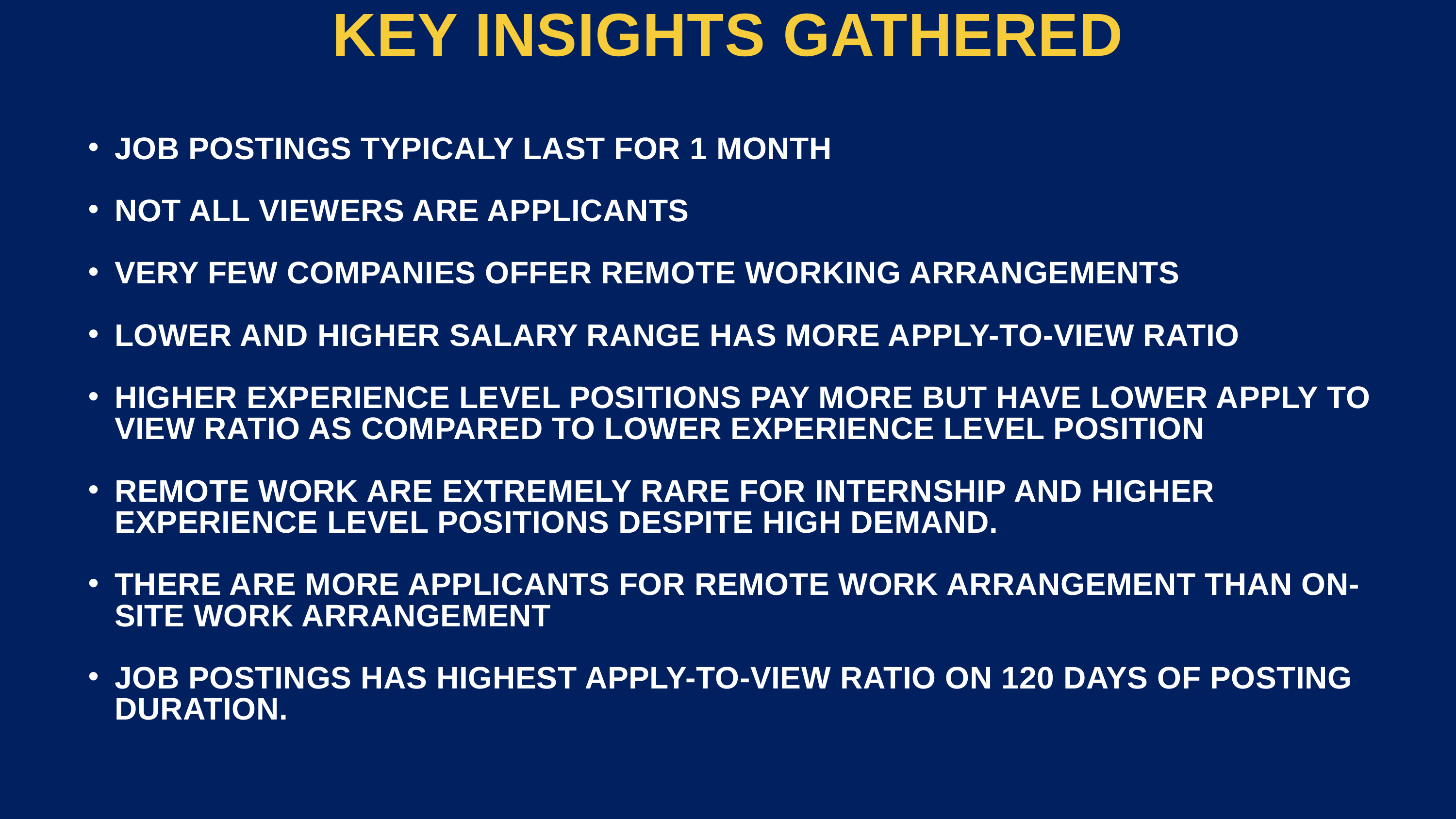

KEY INSIGHTS GATHERED
JOB POSTINGS TYPICALY LAST FOR 1 MONTH

NOT ALL VIEWERS ARE APPLICANTS

VERY FEW COMPANIES OFFER REMOTE WORKING ARRANGEMENTS

LOWER AND HIGHER SALARY RANGE HAS MORE APPLY-TO-VIEW RATIO

HIGHER EXPERIENCE LEVEL POSITIONS PAY MORE BUT HAVE LOWER APPLY TO VIEW RATIO AS COMPARED TO LOWER EXPERIENCE LEVEL POSITION

REMOTE WORK ARE EXTREMELY RARE FOR INTERNSHIP AND HIGHER EXPERIENCE LEVEL POSITIONS DESPITE HIGH DEMAND.

THERE ARE MORE APPLICANTS FOR REMOTE WORK ARRANGEMENT THAN ON-SITE WORK ARRANGEMENT

JOB POSTINGS HAS HIGHEST APPLY-TO-VIEW RATIO ON 120 DAYS OF POSTING DURATION.